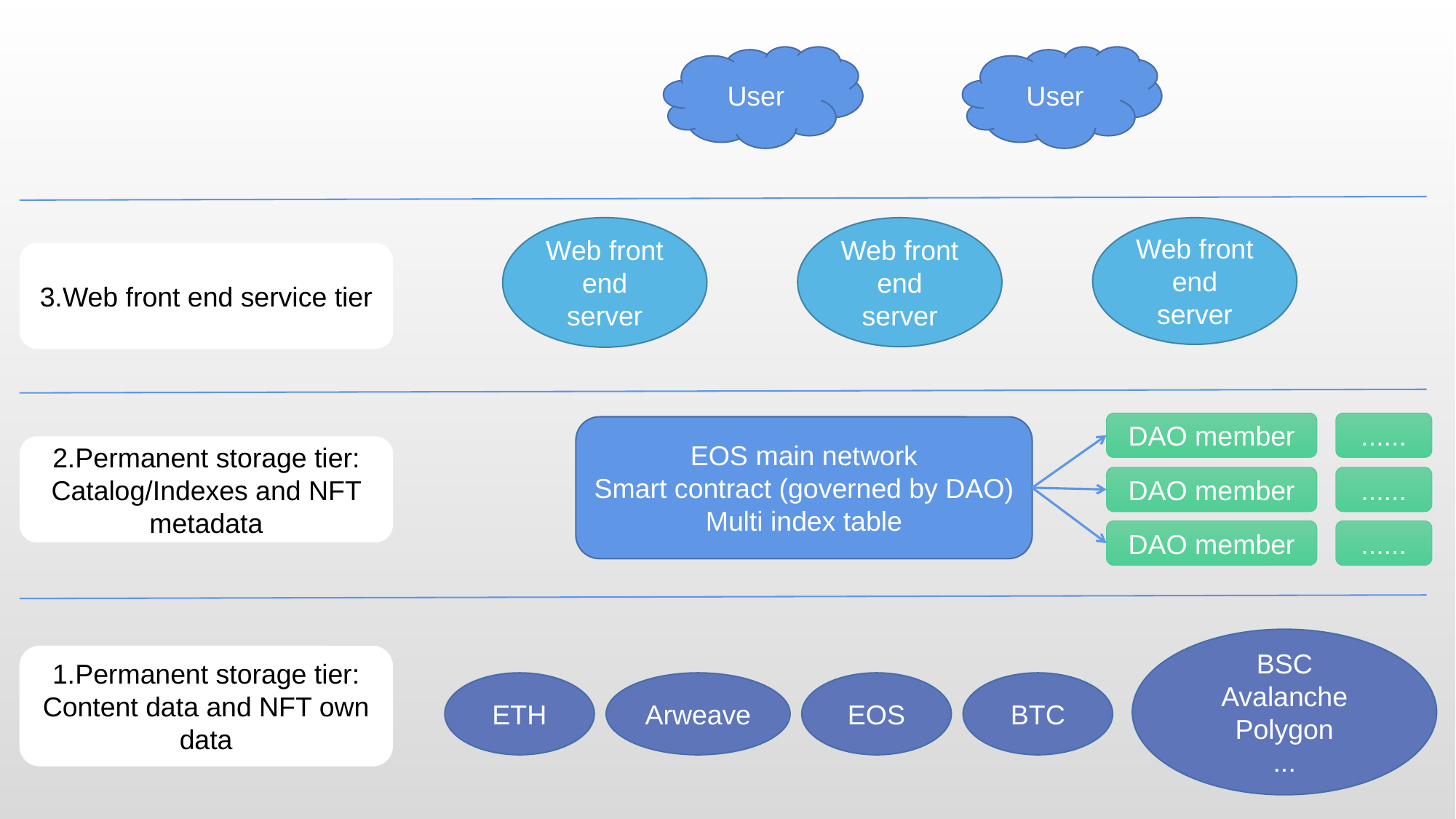

User
User
Web front end server
Web front end server
Web front end server
3.Web front end service tier
DAO member
......
EOS main network
Smart contract (governed by DAO)
Multi index table
2.Permanent storage tier: Catalog/Indexes and NFT metadata
DAO member
......
DAO member
......
BSC
Avalanche
Polygon
...
1.Permanent storage tier: Content data and NFT own data
ETH
Arweave
EOS
BTC